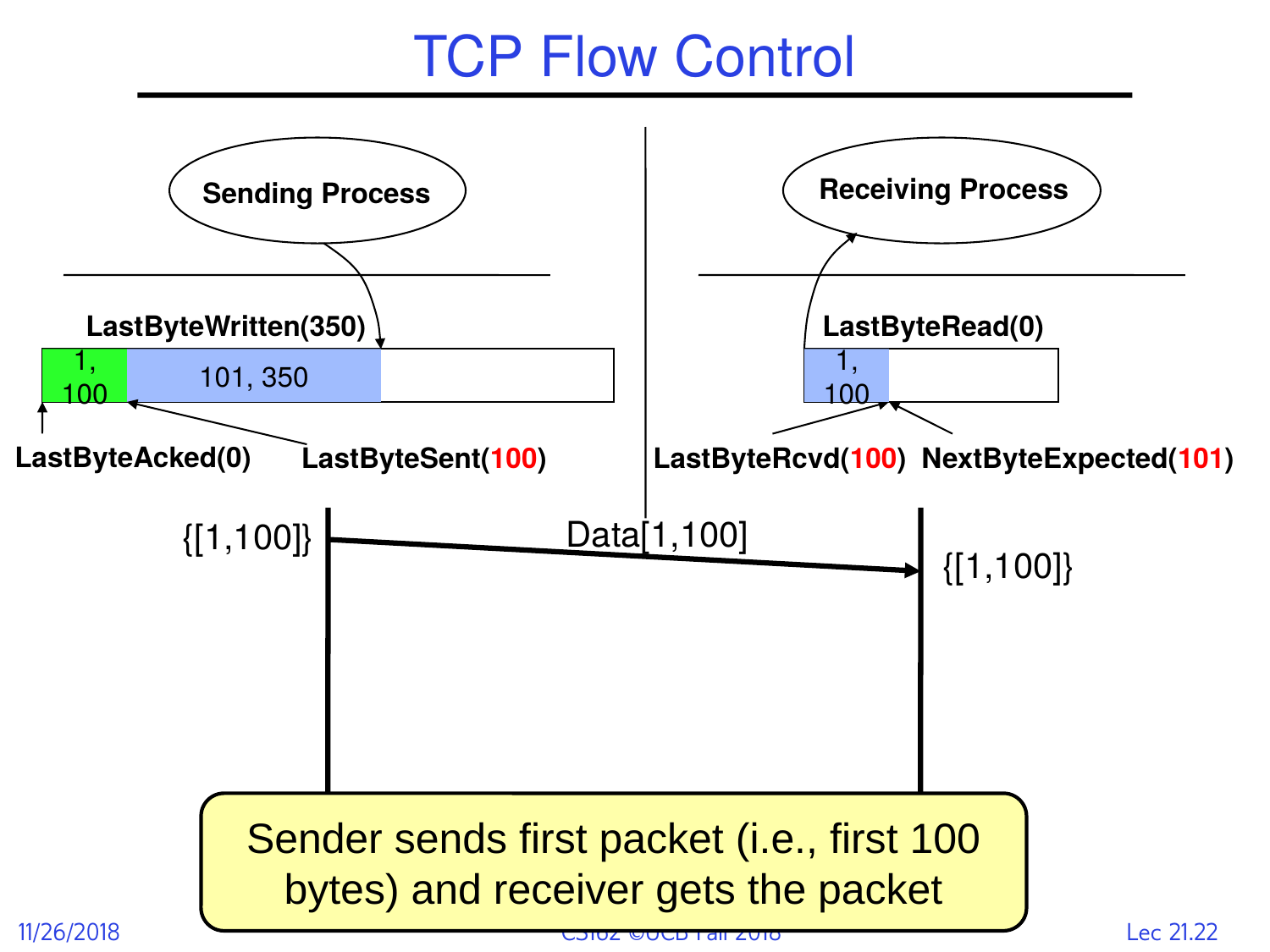

# TCP Flow Control

Receiving Process
Sending Process

LastByteWritten(350)
LastByteRead(0)
1, 350

1,
100
101, 350

1, 100

LastByteSent(100)

LastByteRcvd(100)
NextByteExpected(101)
LastByteAcked(0)
Data[1,100]
{[1,100]}
{[1,100]}
Sender sends first packet (i.e., first 100 bytes) and receiver gets the packet
time